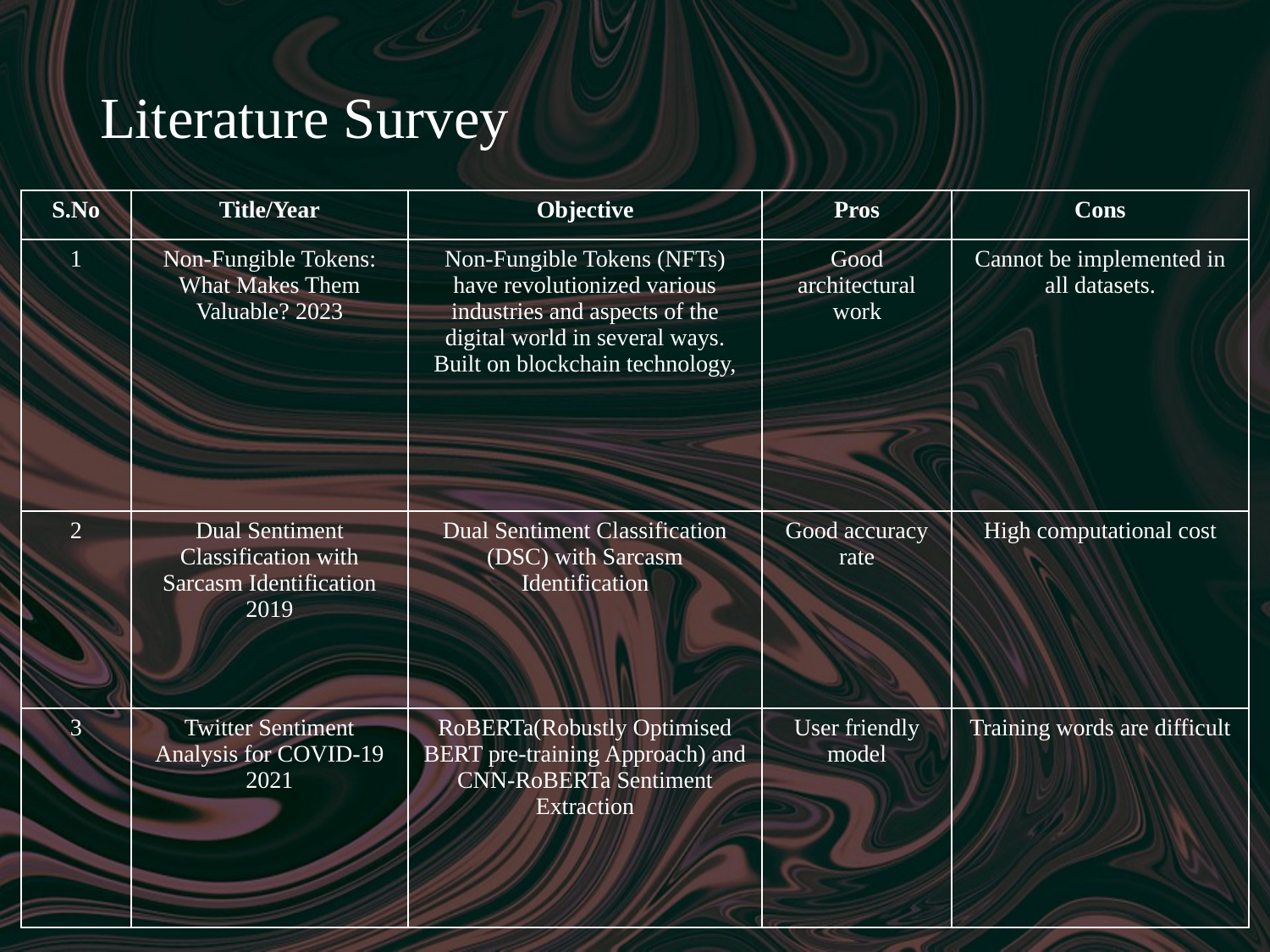

# Literature Survey
| S.No | Title/Year | Objective | Pros | Cons |
| --- | --- | --- | --- | --- |
| 1 | Non-Fungible Tokens: What Makes Them Valuable? 2023 | Non-Fungible Tokens (NFTs) have revolutionized various industries and aspects of the digital world in several ways. Built on blockchain technology, | Good architectural work | Cannot be implemented in all datasets. |
| 2 | Dual Sentiment Classification with Sarcasm Identification 2019 | Dual Sentiment Classification (DSC) with Sarcasm Identification | Good accuracy rate | High computational cost |
| 3 | Twitter Sentiment Analysis for COVID-19 2021 | RoBERTa(Robustly Optimised BERT pre-training Approach) and CNN-RoBERTa Sentiment Extraction | User friendly model | Training words are difficult |